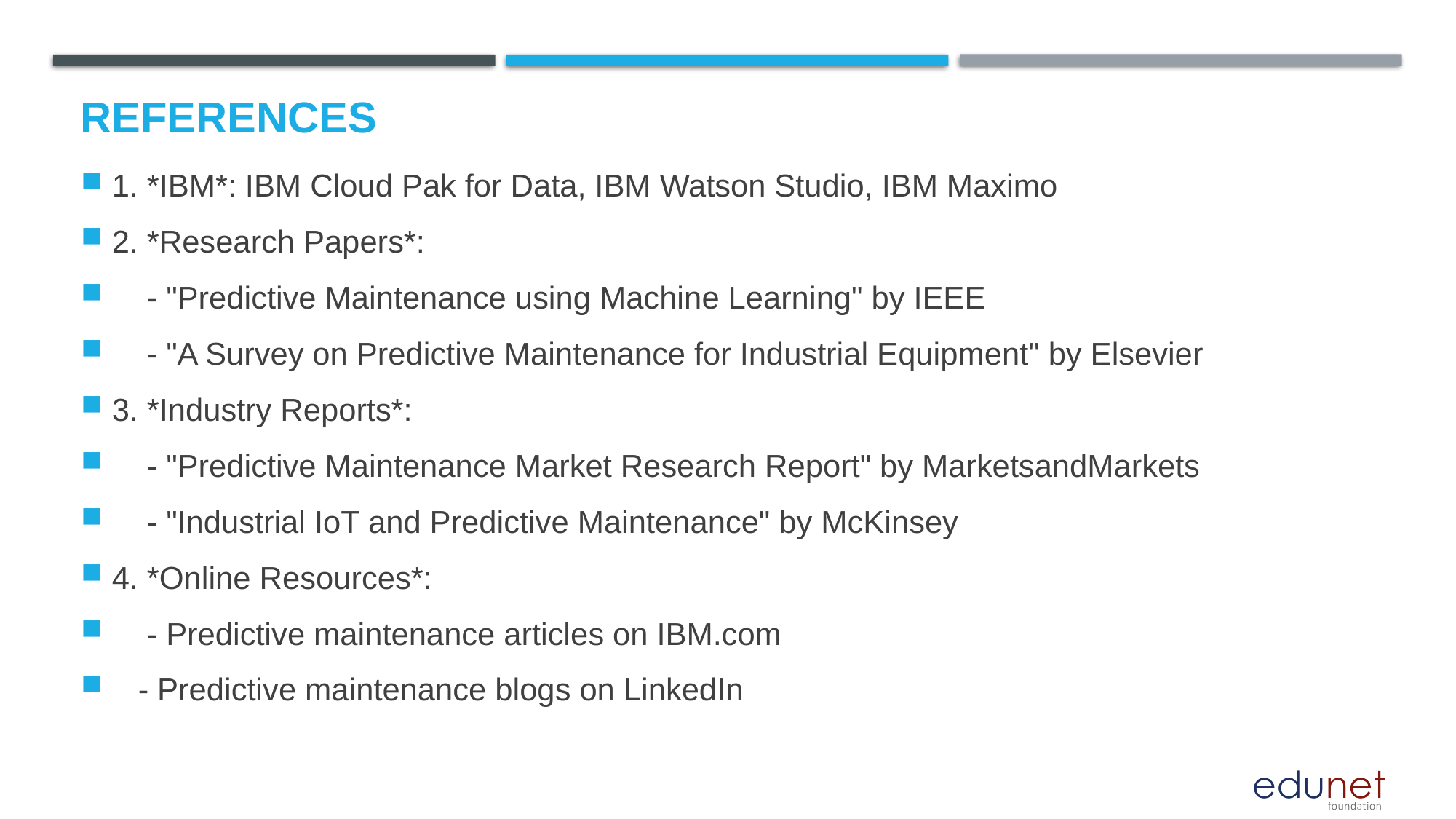

# References
1. *IBM*: IBM Cloud Pak for Data, IBM Watson Studio, IBM Maximo
2. *Research Papers*:
    - "Predictive Maintenance using Machine Learning" by IEEE
    - "A Survey on Predictive Maintenance for Industrial Equipment" by Elsevier
3. *Industry Reports*:
    - "Predictive Maintenance Market Research Report" by MarketsandMarkets
    - "Industrial IoT and Predictive Maintenance" by McKinsey
4. *Online Resources*:
    - Predictive maintenance articles on IBM.com
   - Predictive maintenance blogs on LinkedIn